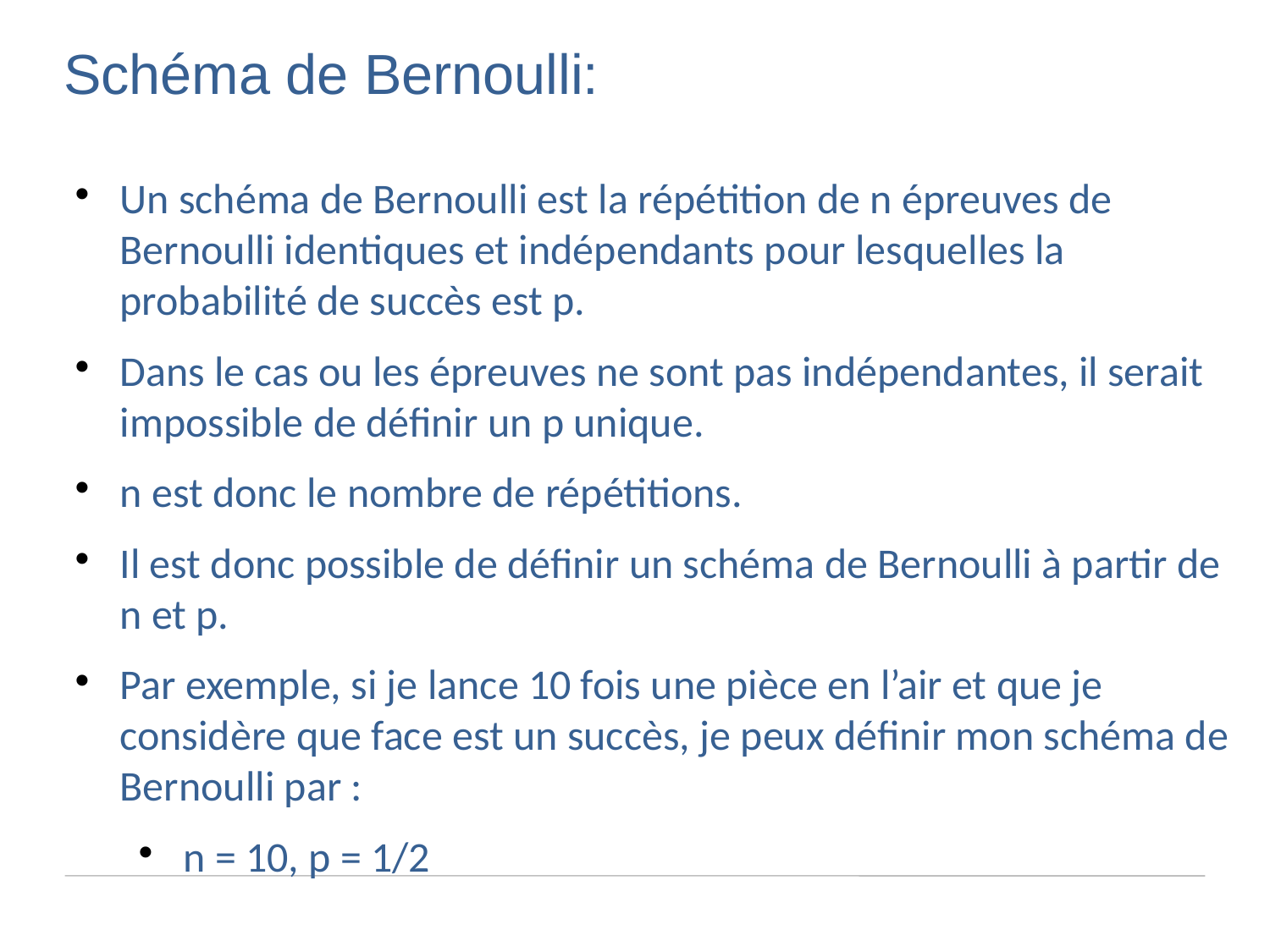

Schéma de Bernoulli:
Un schéma de Bernoulli est la répétition de n épreuves de Bernoulli identiques et indépendants pour lesquelles la probabilité de succès est p.
Dans le cas ou les épreuves ne sont pas indépendantes, il serait impossible de définir un p unique.
n est donc le nombre de répétitions.
Il est donc possible de définir un schéma de Bernoulli à partir de n et p.
Par exemple, si je lance 10 fois une pièce en l’air et que je considère que face est un succès, je peux définir mon schéma de Bernoulli par :
n = 10, p = 1/2